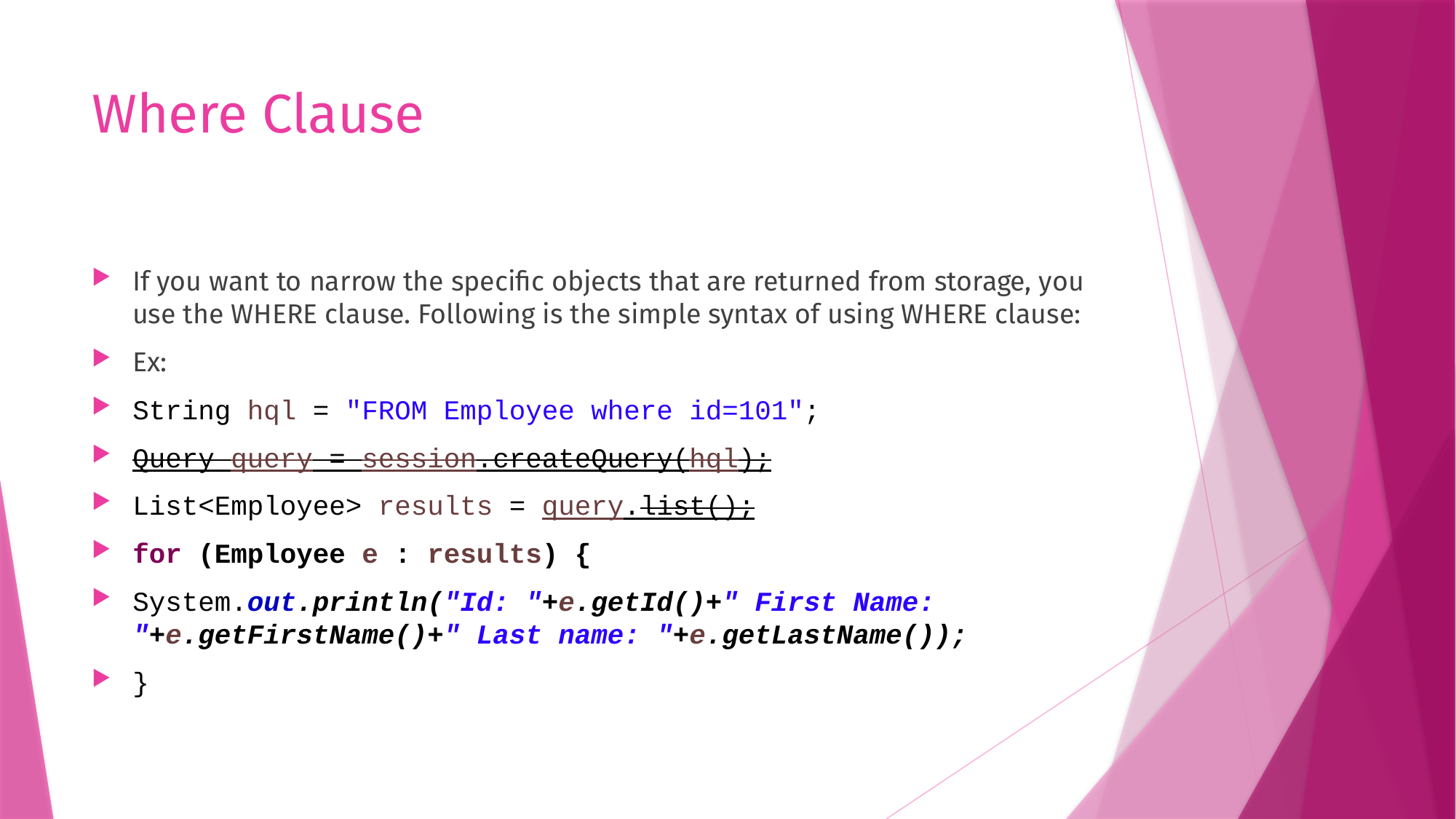

# Where Clause
If you want to narrow the specific objects that are returned from storage, you use the WHERE clause. Following is the simple syntax of using WHERE clause:
Ex:
String hql = "FROM Employee where id=101";
Query query = session.createQuery(hql);
List<Employee> results = query.list();
for (Employee e : results) {
System.out.println("Id: "+e.getId()+" First Name: "+e.getFirstName()+" Last name: "+e.getLastName());
}